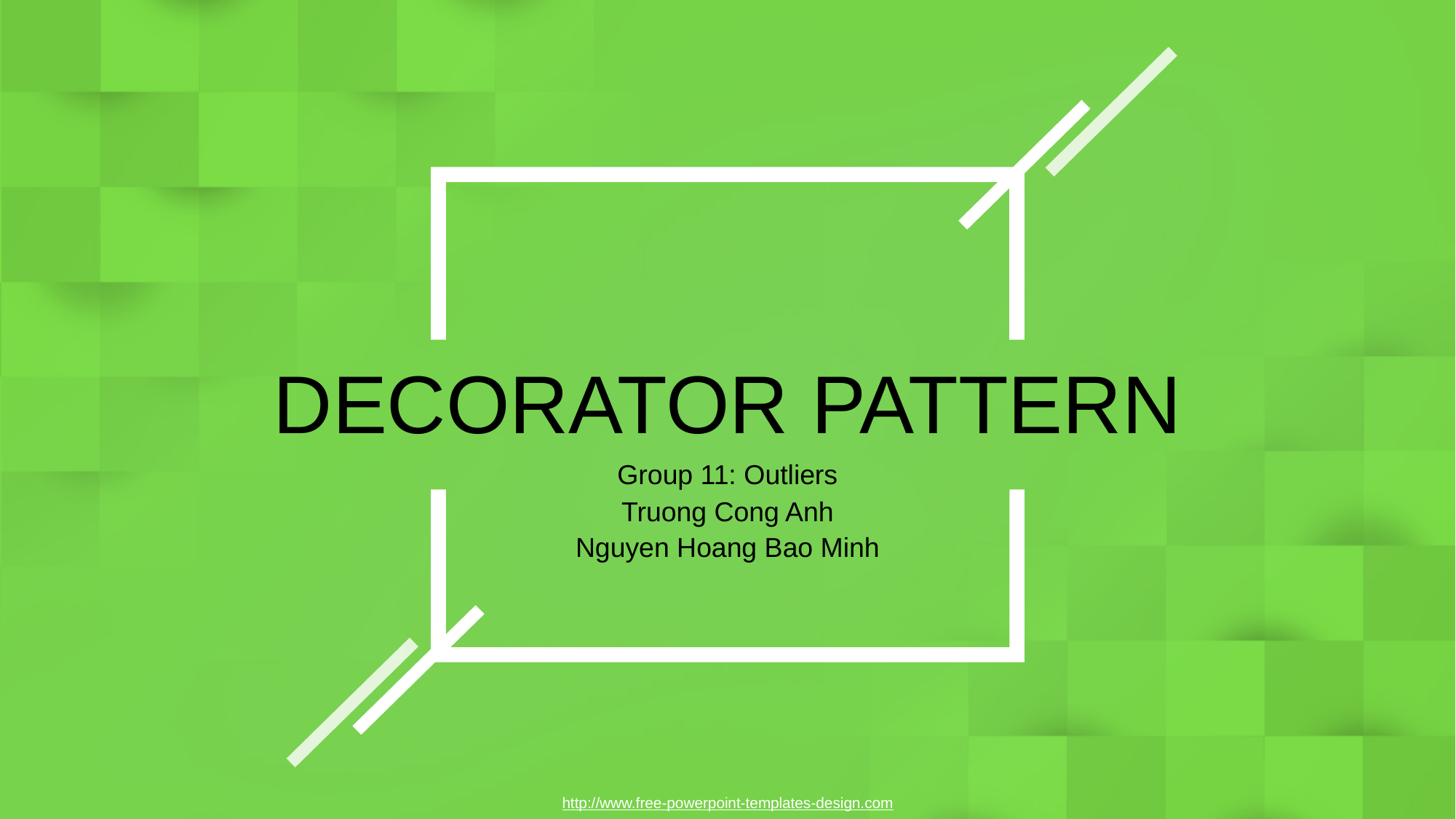

DECORATOR PATTERN
Group 11: Outliers
Truong Cong Anh
Nguyen Hoang Bao Minh
http://www.free-powerpoint-templates-design.com